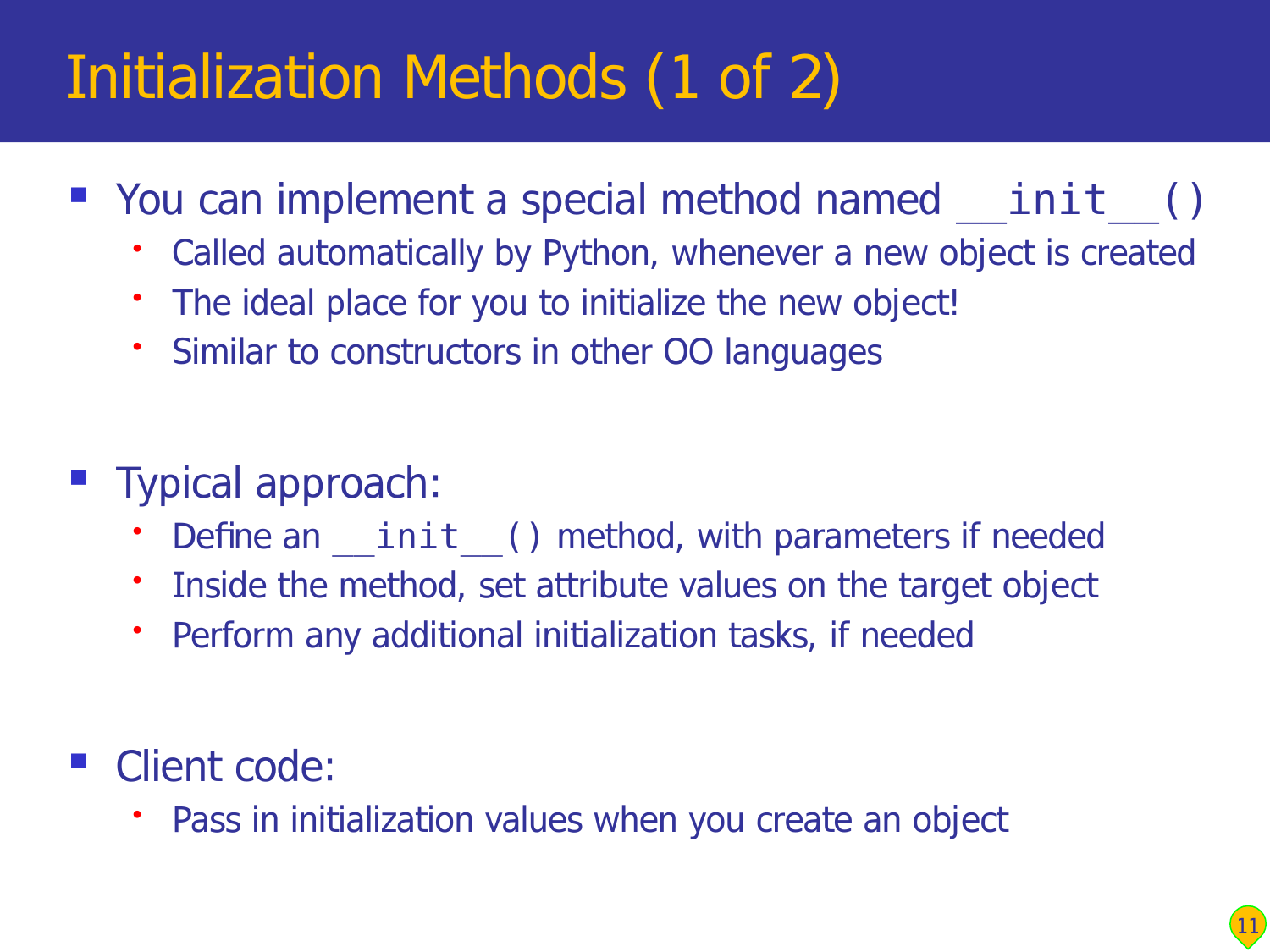

# Initialization Methods (1 of 2)
You can implement a special method named __init__()
Called automatically by Python, whenever a new object is created
The ideal place for you to initialize the new object!
Similar to constructors in other OO languages

Typical approach:
Define an __init__() method, with parameters if needed
Inside the method, set attribute values on the target object
Perform any additional initialization tasks, if needed

Client code:
Pass in initialization values when you create an object

11